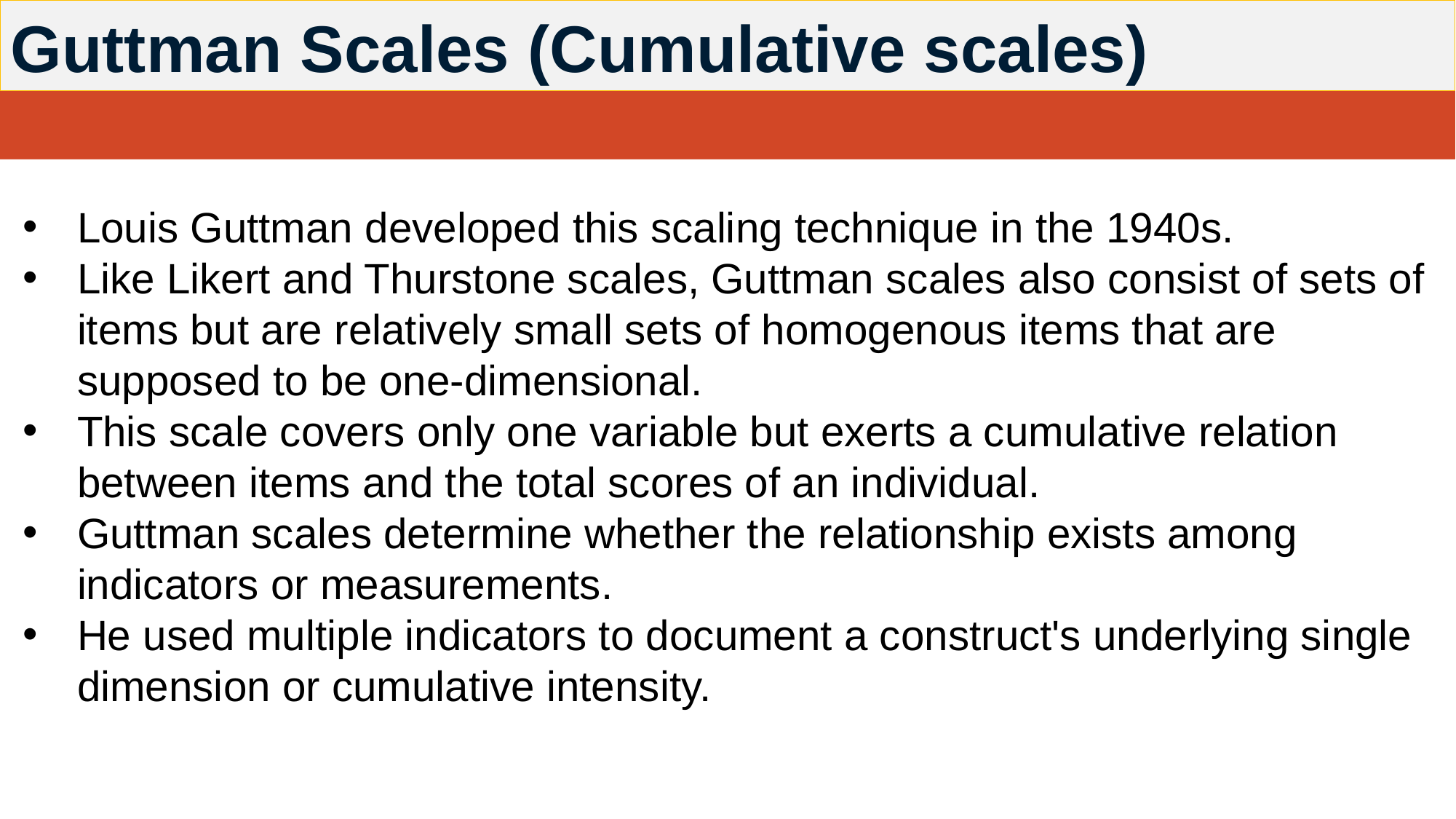

# Guttman Scales (Cumulative scales)
Louis Guttman developed this scaling technique in the 1940s.
Like Likert and Thurstone scales, Guttman scales also consist of sets of items but are relatively small sets of homogenous items that are supposed to be one-dimensional.
This scale covers only one variable but exerts a cumulative relation between items and the total scores of an individual.
Guttman scales determine whether the relationship exists among indicators or measurements.
He used multiple indicators to document a construct's underlying single dimension or cumulative intensity.